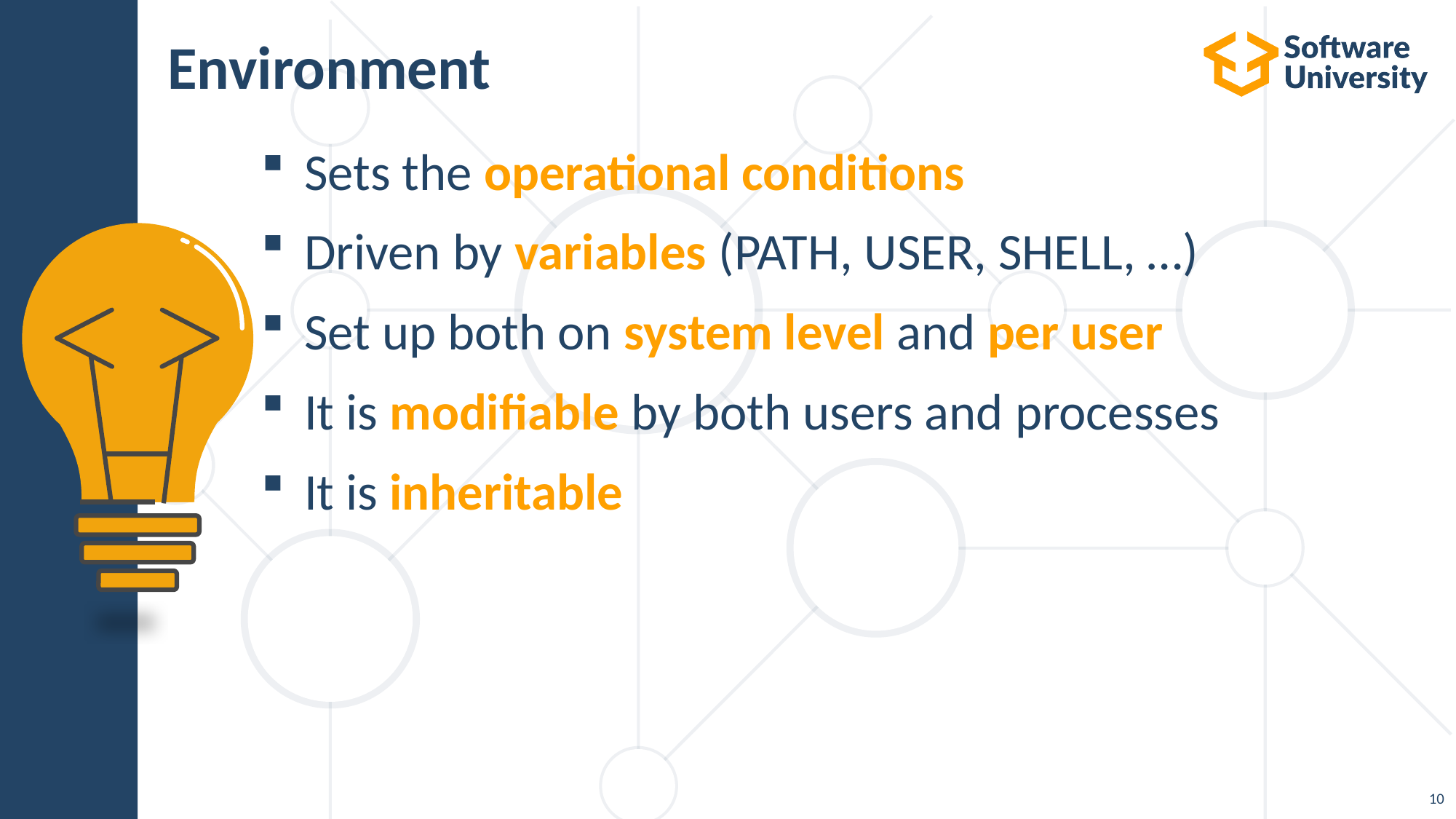

# Environment
Sets the operational conditions
Driven by variables (PATH, USER, SHELL, …)
Set up both on system level and per user
It is modifiable by both users and processes
It is inheritable

10